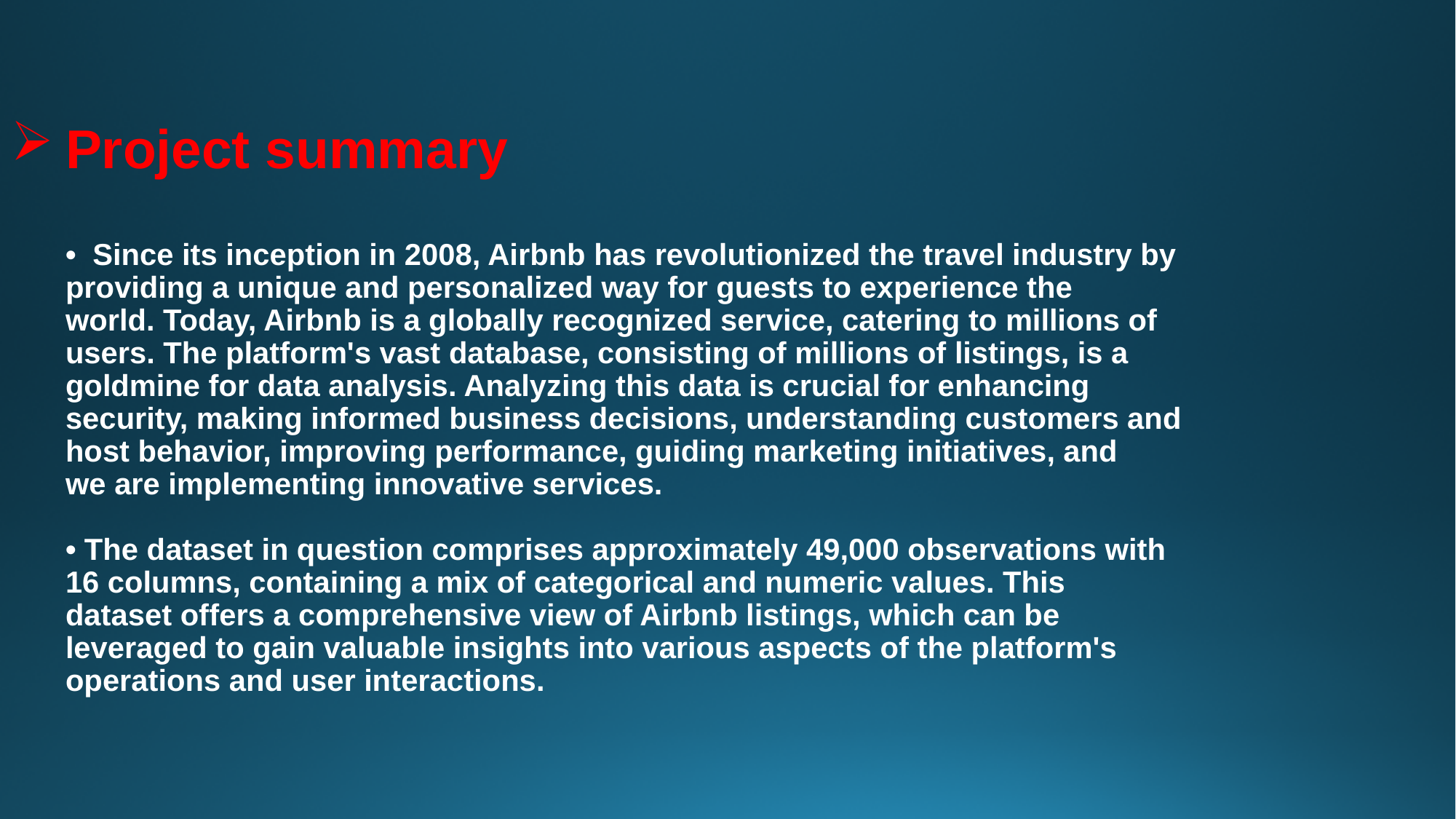

# Project summary •  Since its inception in 2008, Airbnb has revolutionized the travel industry by providing a unique and personalized way for guests to experience the world. Today, Airbnb is a globally recognized service, catering to millions of users. The platform's vast database, consisting of millions of listings, is a goldmine for data analysis. Analyzing this data is crucial for enhancing security, making informed business decisions, understanding customers and host behavior, improving performance, guiding marketing initiatives, and we are implementing innovative services. • The dataset in question comprises approximately 49,000 observations with 16 columns, containing a mix of categorical and numeric values. This dataset offers a comprehensive view of Airbnb listings, which can be leveraged to gain valuable insights into various aspects of the platform's operations and user interactions.